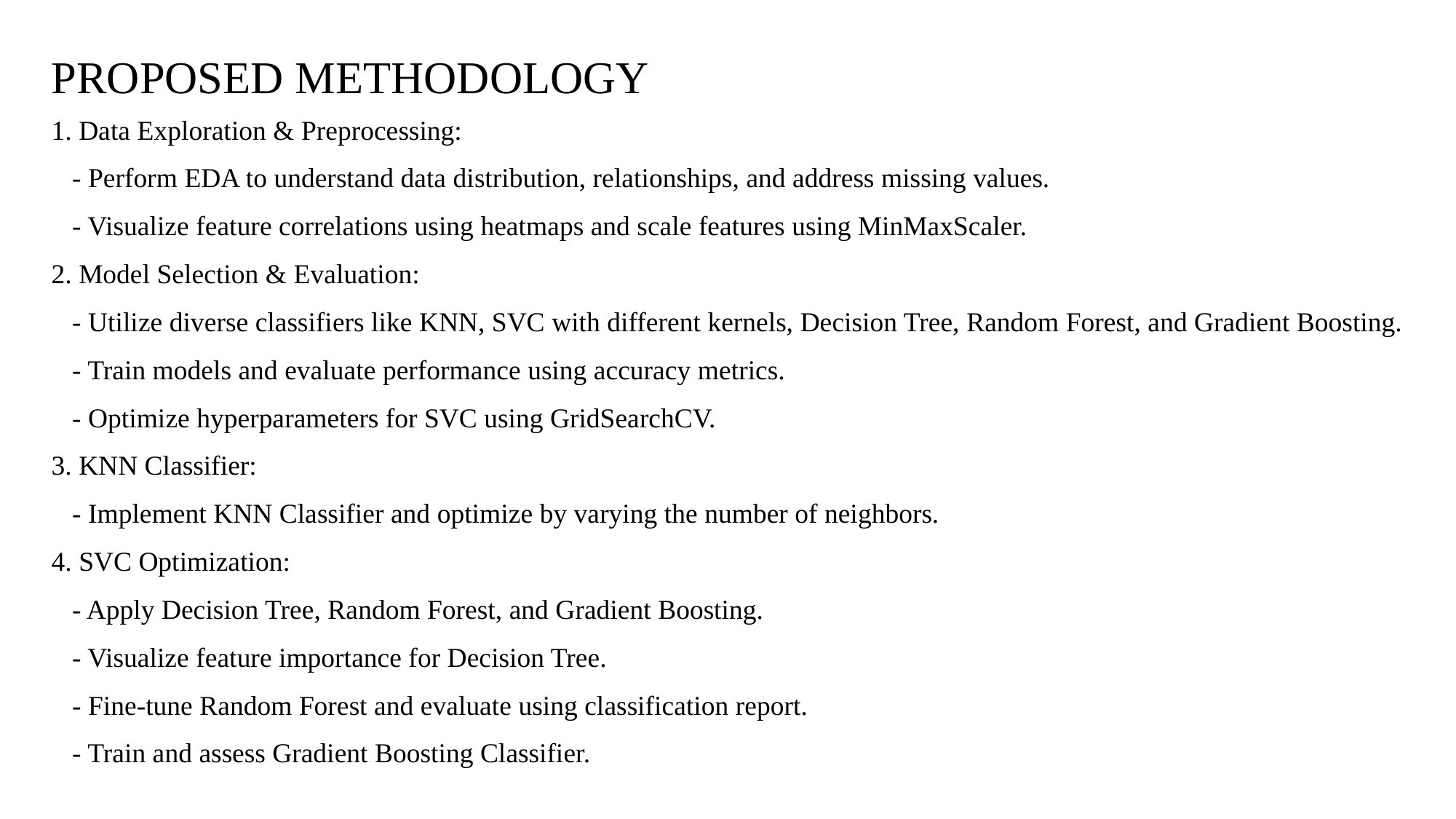

# Proposed methodology
1. Data Exploration & Preprocessing:
   - Perform EDA to understand data distribution, relationships, and address missing values.
   - Visualize feature correlations using heatmaps and scale features using MinMaxScaler.
2. Model Selection & Evaluation:
   - Utilize diverse classifiers like KNN, SVC with different kernels, Decision Tree, Random Forest, and Gradient Boosting.
   - Train models and evaluate performance using accuracy metrics.
   - Optimize hyperparameters for SVC using GridSearchCV.
3. KNN Classifier:
   - Implement KNN Classifier and optimize by varying the number of neighbors.
4. SVC Optimization:
   - Apply Decision Tree, Random Forest, and Gradient Boosting.
   - Visualize feature importance for Decision Tree.
   - Fine-tune Random Forest and evaluate using classification report.
   - Train and assess Gradient Boosting Classifier.
Page 08